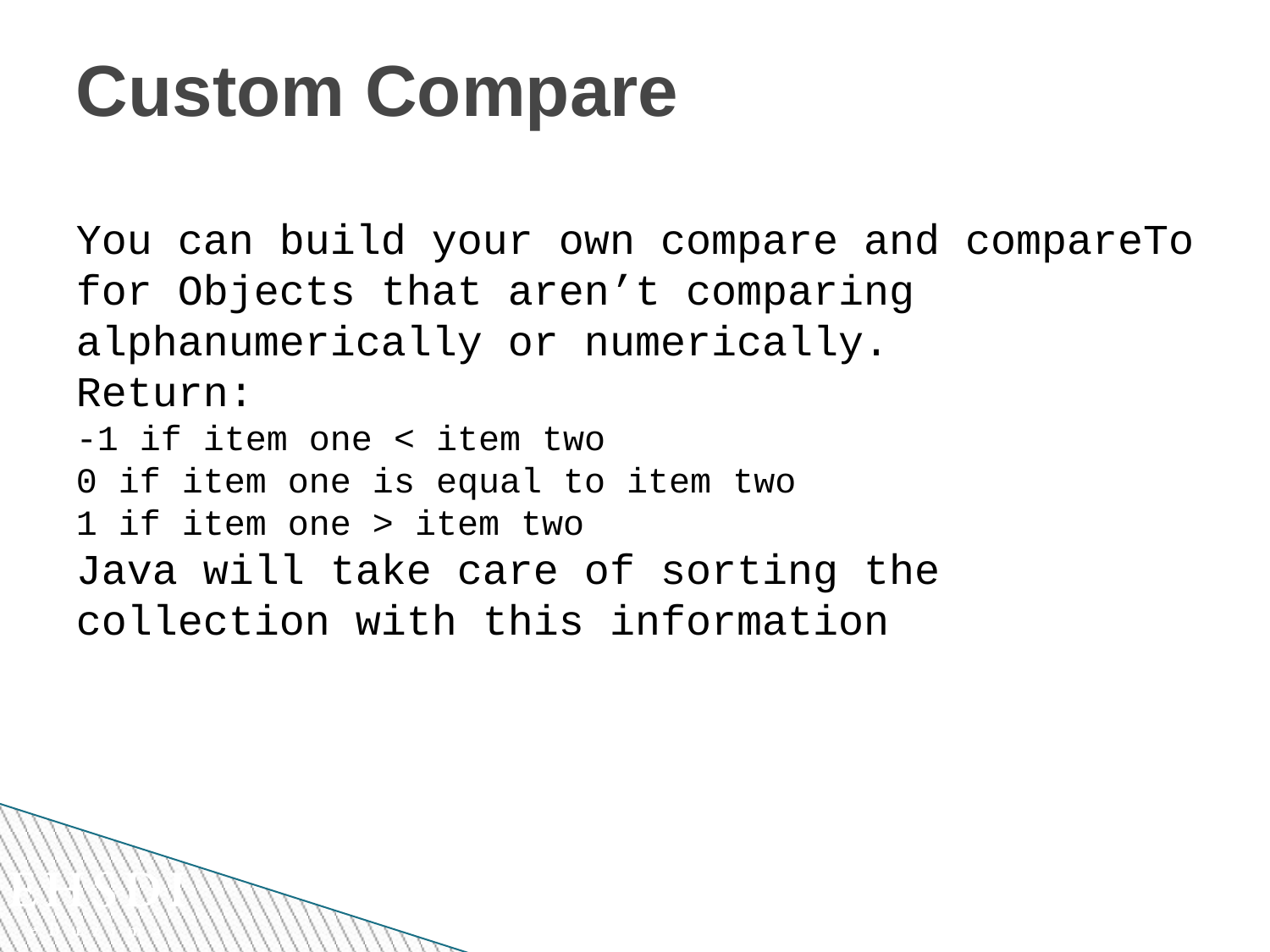

Custom Compare
You can build your own compare and compareTo for Objects that aren’t comparing alphanumerically or numerically.
Return:
-1 if item one < item two
0 if item one is equal to item two
1 if item one > item two
Java will take care of sorting the collection with this information